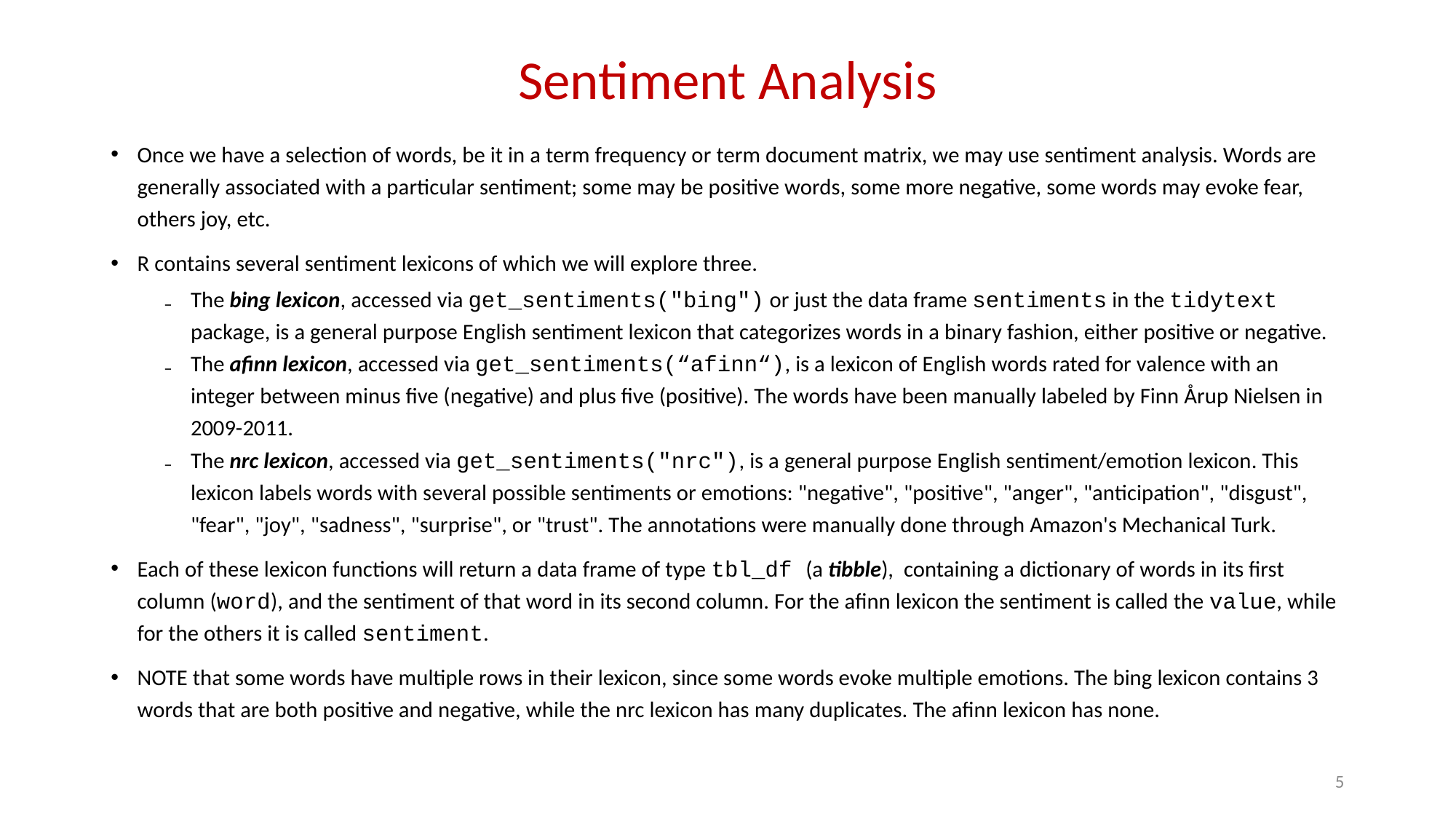

# Sentiment Analysis
Once we have a selection of words, be it in a term frequency or term document matrix, we may use sentiment analysis. Words are generally associated with a particular sentiment; some may be positive words, some more negative, some words may evoke fear, others joy, etc.
R contains several sentiment lexicons of which we will explore three.
The bing lexicon, accessed via get_sentiments("bing") or just the data frame sentiments in the tidytext package, is a general purpose English sentiment lexicon that categorizes words in a binary fashion, either positive or negative.
The afinn lexicon, accessed via get_sentiments(“afinn“), is a lexicon of English words rated for valence with an integer between minus five (negative) and plus five (positive). The words have been manually labeled by Finn Årup Nielsen in 2009-2011.
The nrc lexicon, accessed via get_sentiments("nrc"), is a general purpose English sentiment/emotion lexicon. This lexicon labels words with several possible sentiments or emotions: "negative", "positive", "anger", "anticipation", "disgust", "fear", "joy", "sadness", "surprise", or "trust". The annotations were manually done through Amazon's Mechanical Turk.
Each of these lexicon functions will return a data frame of type tbl_df (a tibble),  containing a dictionary of words in its first column (word), and the sentiment of that word in its second column. For the afinn lexicon the sentiment is called the value, while for the others it is called sentiment.
NOTE that some words have multiple rows in their lexicon, since some words evoke multiple emotions. The bing lexicon contains 3 words that are both positive and negative, while the nrc lexicon has many duplicates. The afinn lexicon has none.

5